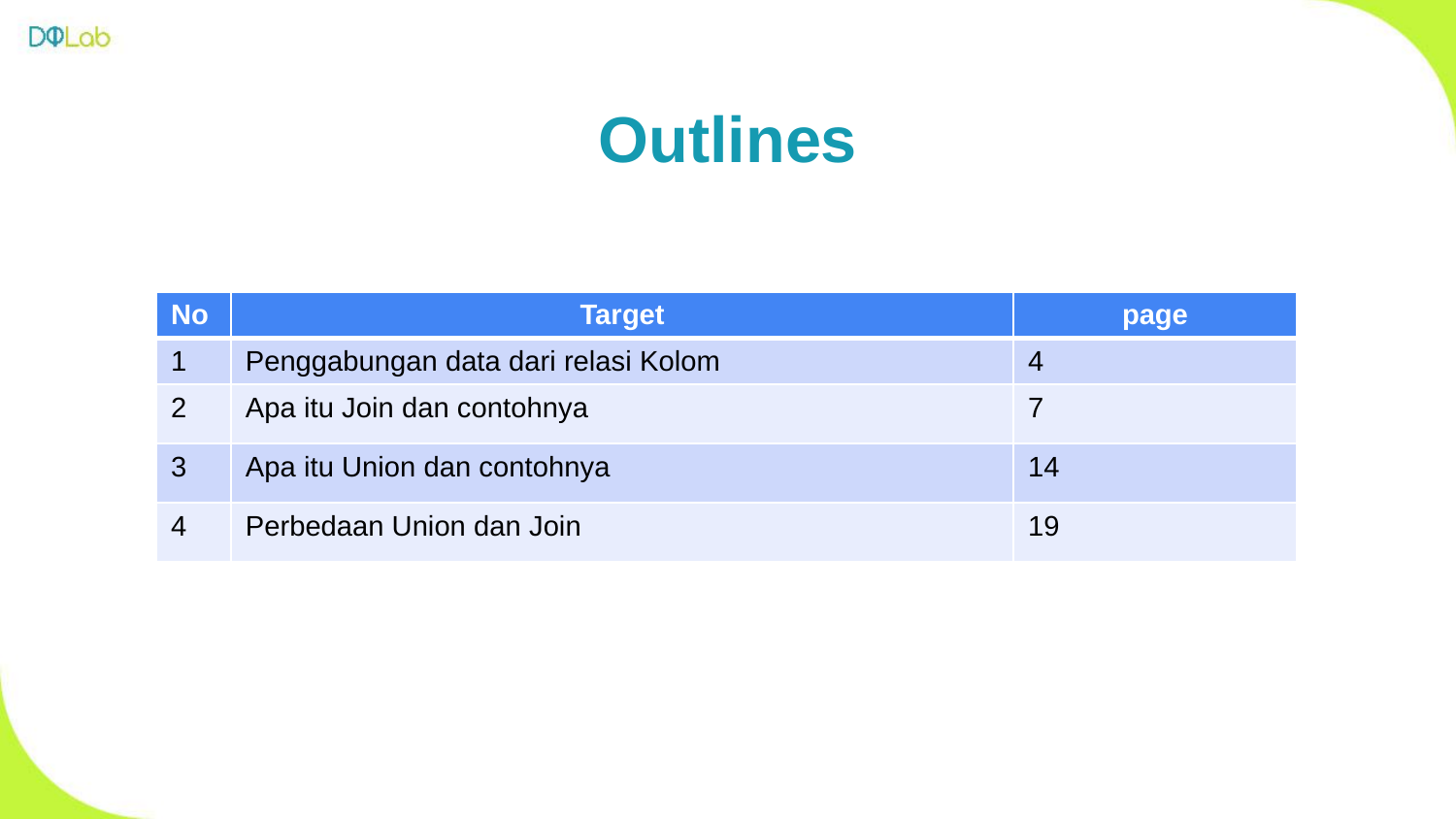

Outlines
| No | Target | page |
| --- | --- | --- |
| 1 | Penggabungan data dari relasi Kolom | 4 |
| 2 | Apa itu Join dan contohnya | 7 |
| 3 | Apa itu Union dan contohnya | 14 |
| 4 | Perbedaan Union dan Join | 19 |